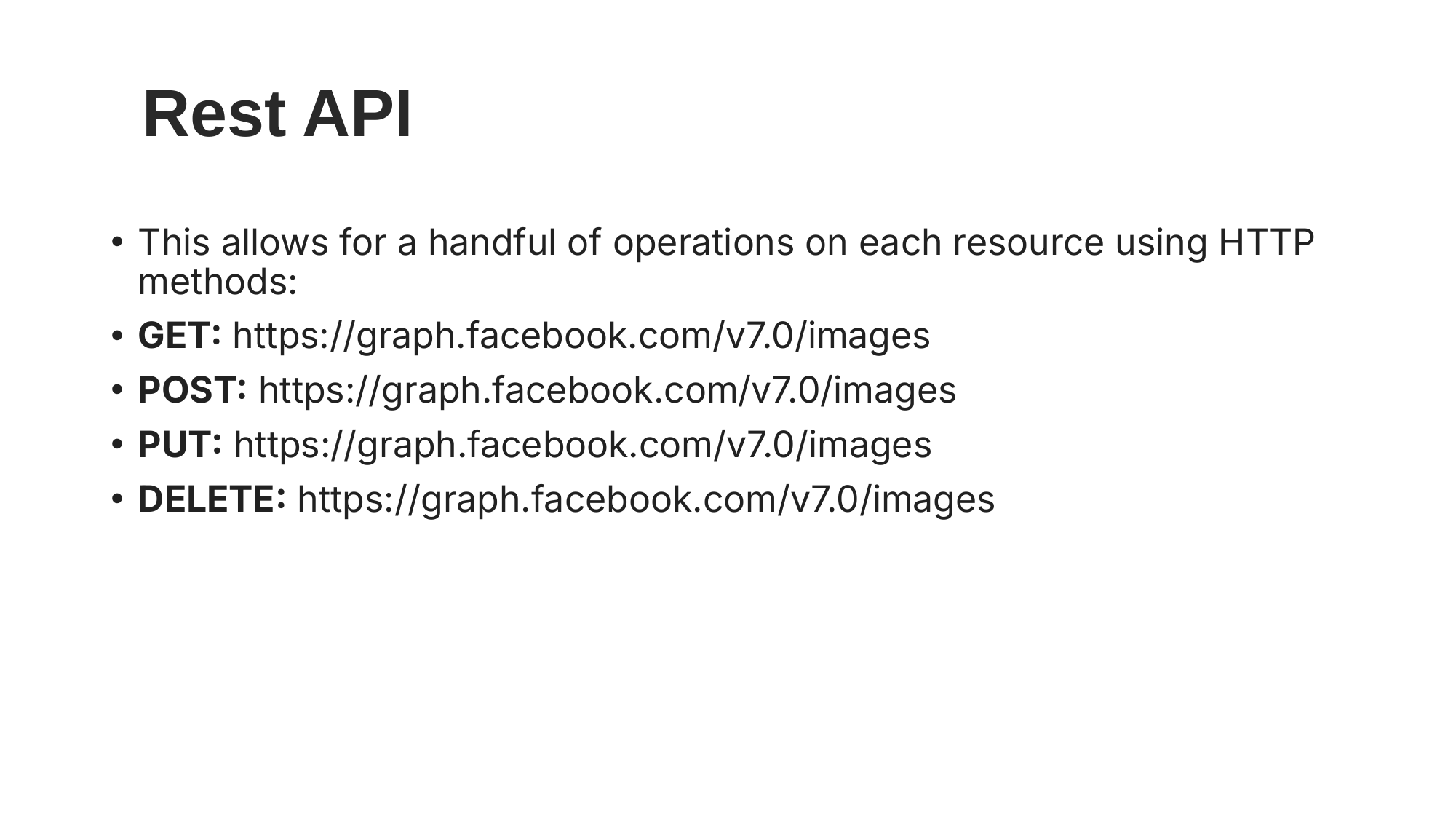

# Rest API
This allows for a handful of operations on each resource using HTTP methods:
GET: https://graph.facebook.com/v7.0/images
POST: https://graph.facebook.com/v7.0/images
PUT: https://graph.facebook.com/v7.0/images
DELETE: https://graph.facebook.com/v7.0/images